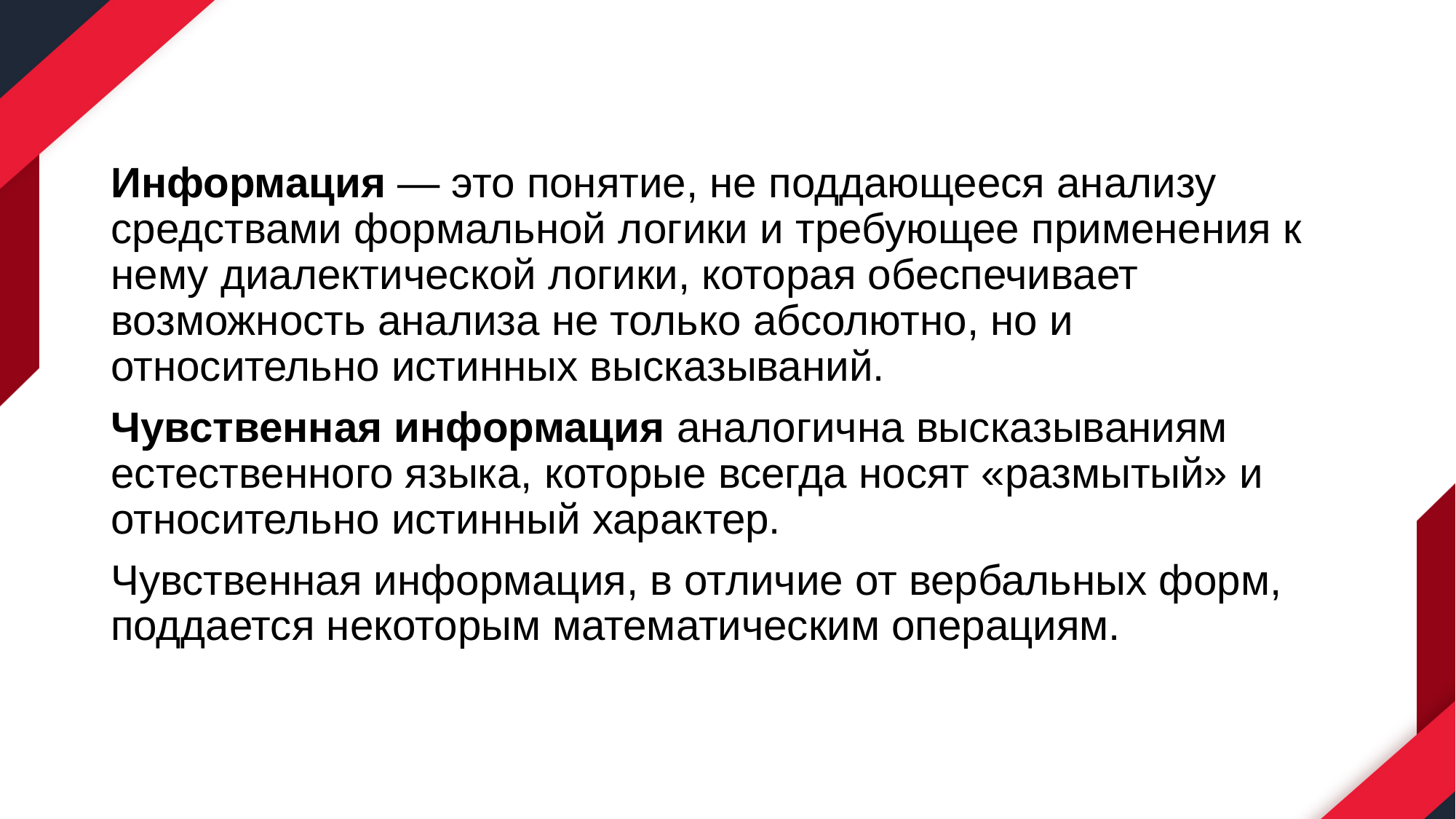

Информация — это понятие, не поддающееся анализу средствами формальной логики и требующее применения к нему диалектической логики, которая обеспечивает возможность анализа не только абсолютно, но и относительно истинных высказываний.
Чувственная информация аналогична высказываниям естественного языка, которые всегда носят «размытый» и относительно истинный характер.
Чувственная информация, в отличие от вербальных форм, поддается некоторым математическим операциям.